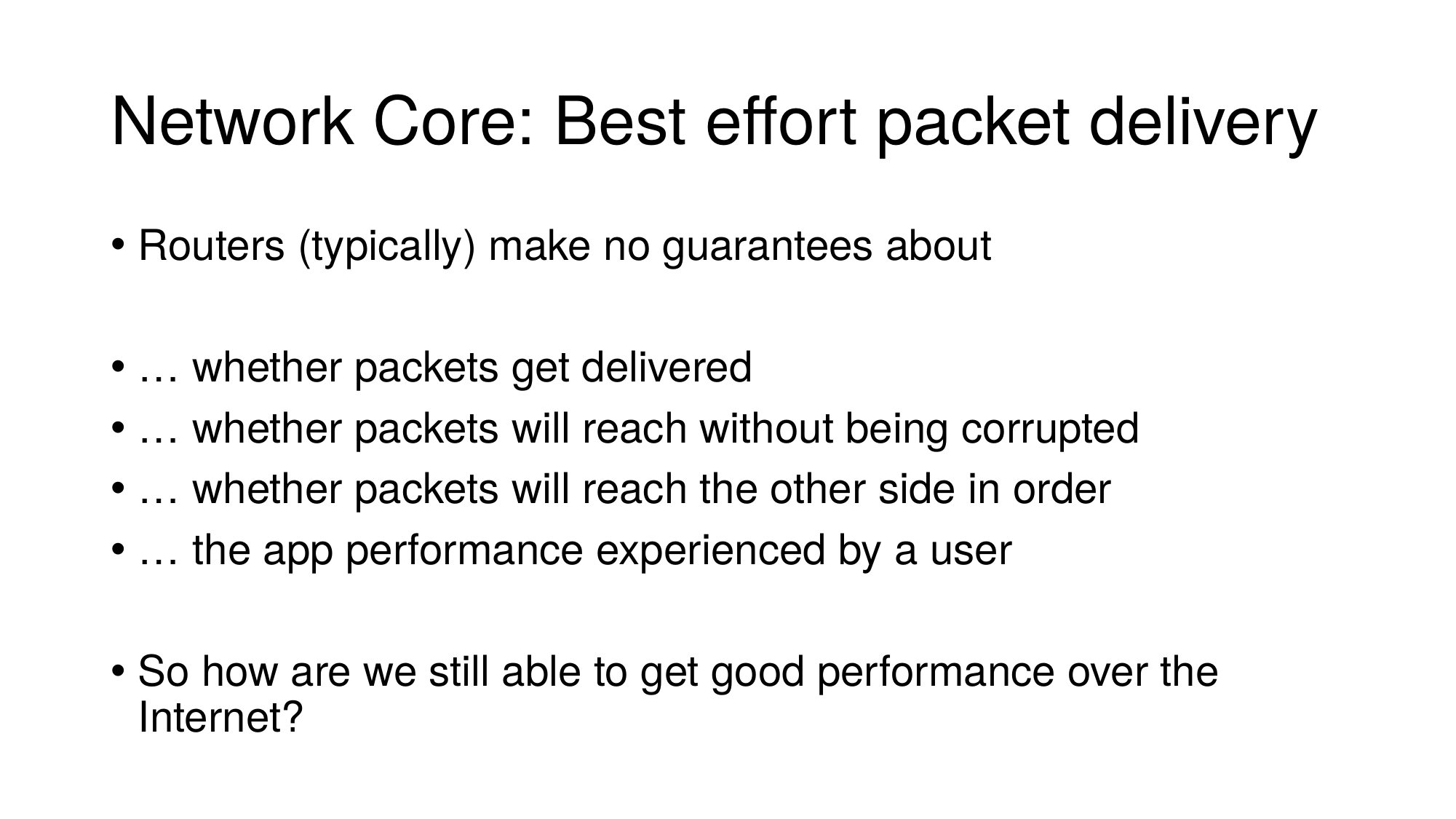

# Network Core: Best effort packet delivery
Routers (typically) make no guarantees about

… whether packets get delivered
… whether packets will reach without being corrupted
… whether packets will reach the other side in order
… the app performance experienced by a user

So how are we still able to get good performance over the Internet?